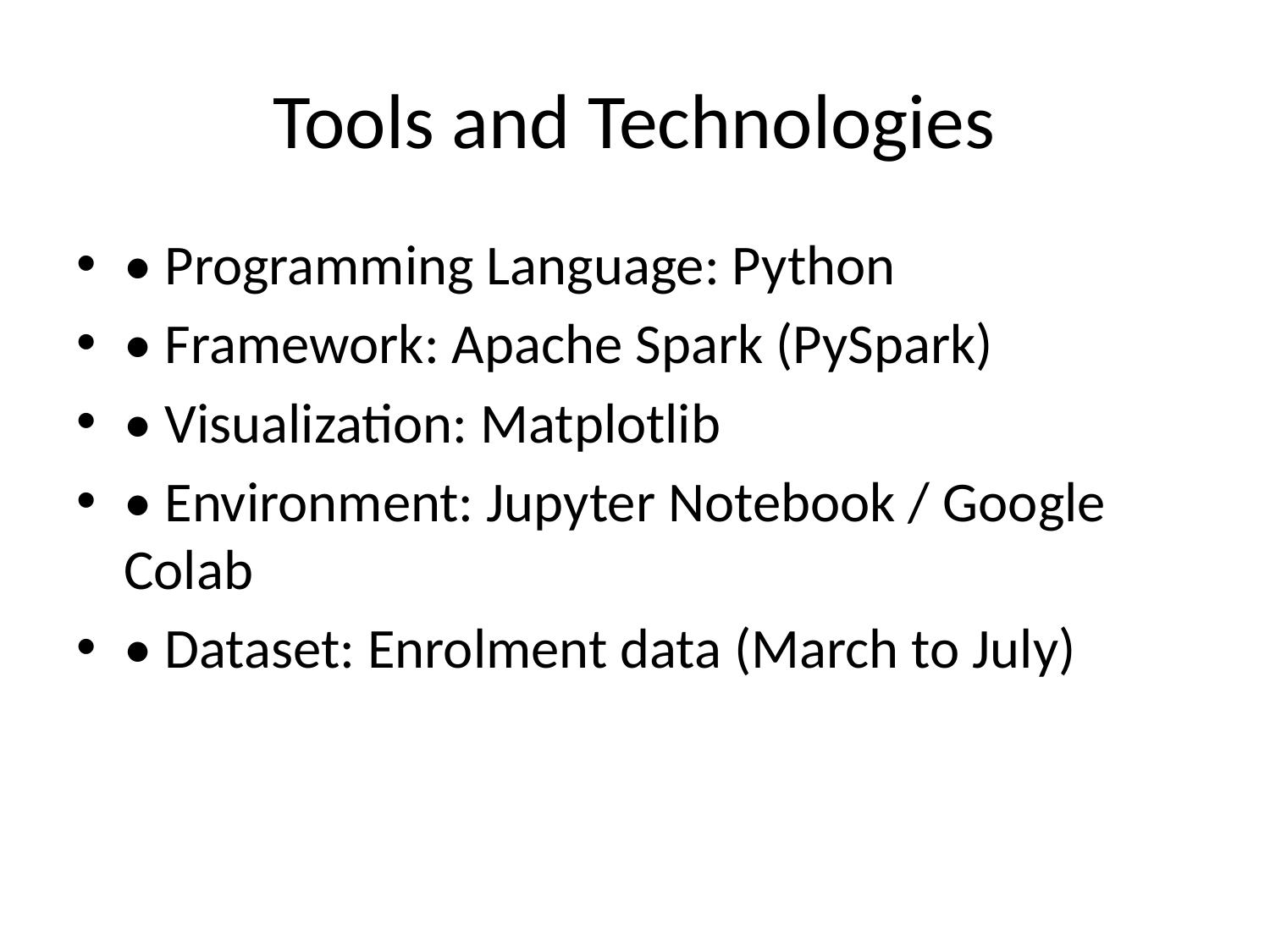

# Tools and Technologies
• Programming Language: Python
• Framework: Apache Spark (PySpark)
• Visualization: Matplotlib
• Environment: Jupyter Notebook / Google Colab
• Dataset: Enrolment data (March to July)